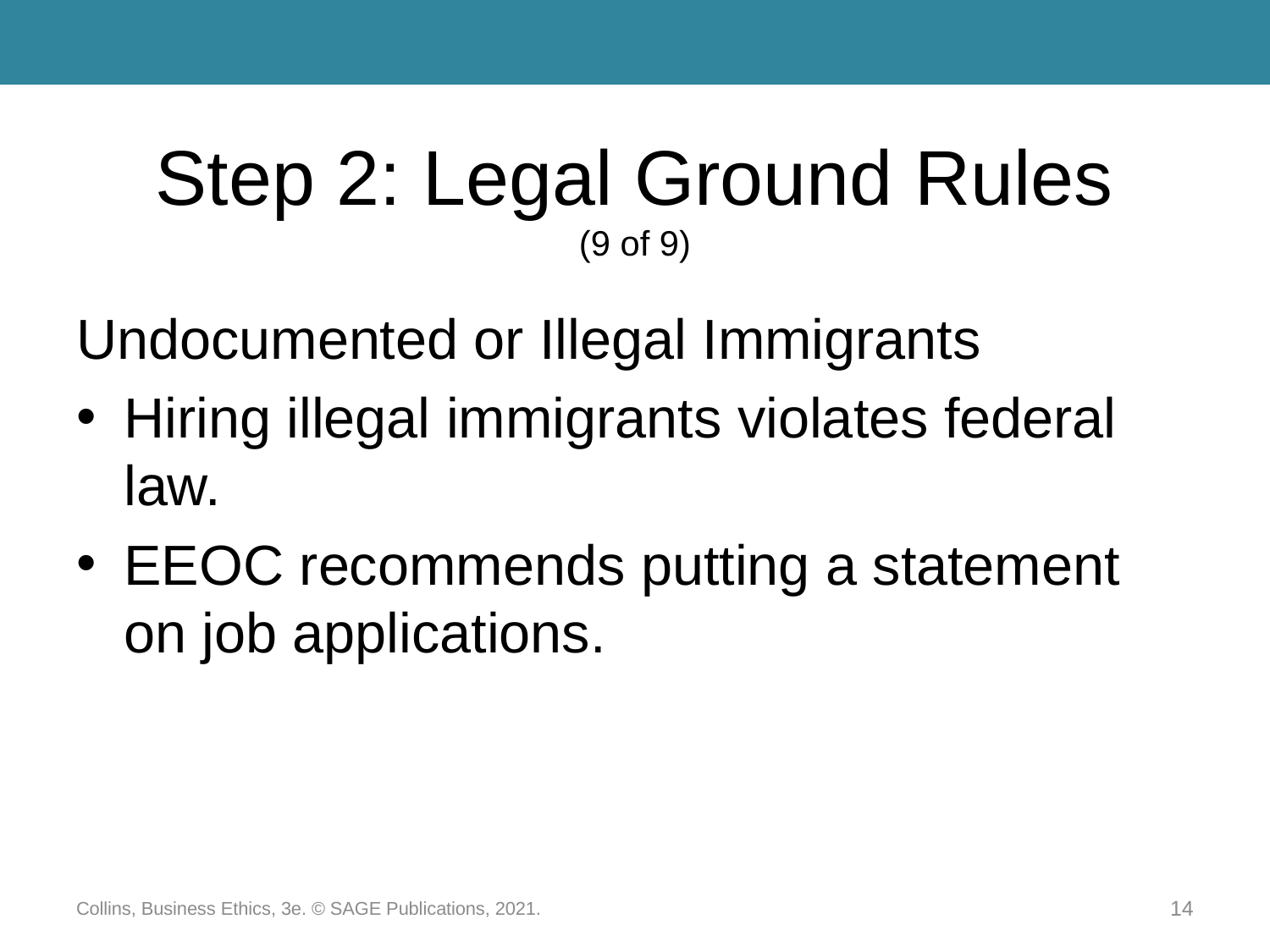

# Step 2: Legal Ground Rules (9 of 9)
Undocumented or Illegal Immigrants
Hiring illegal immigrants violates federal law.
EEOC recommends putting a statement on job applications.

Collins, Business Ethics, 3e. © SAGE Publications, 2021.
14